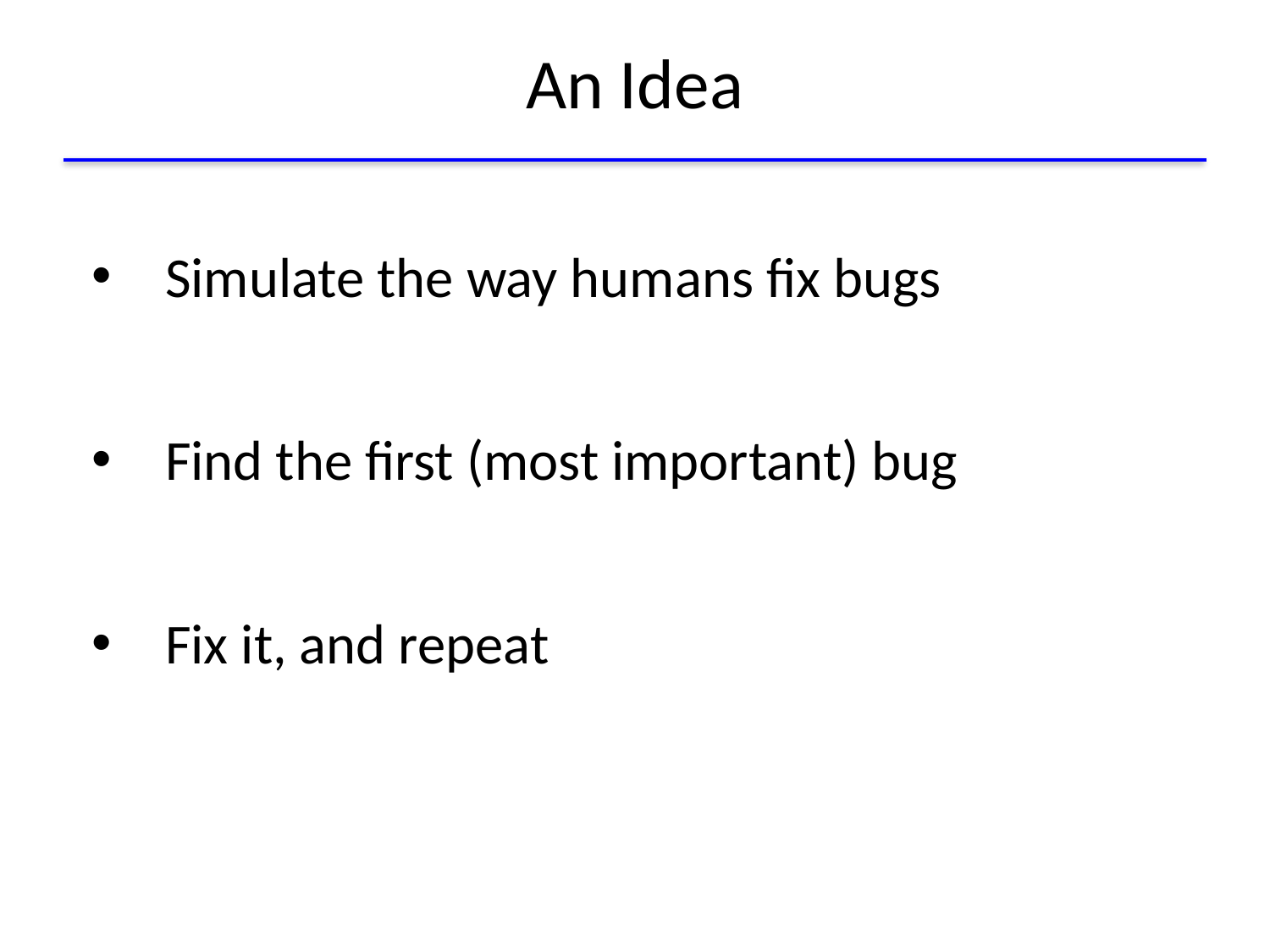

# An Idea
Simulate the way humans fix bugs

Find the first (most important) bug

Fix it, and repeat